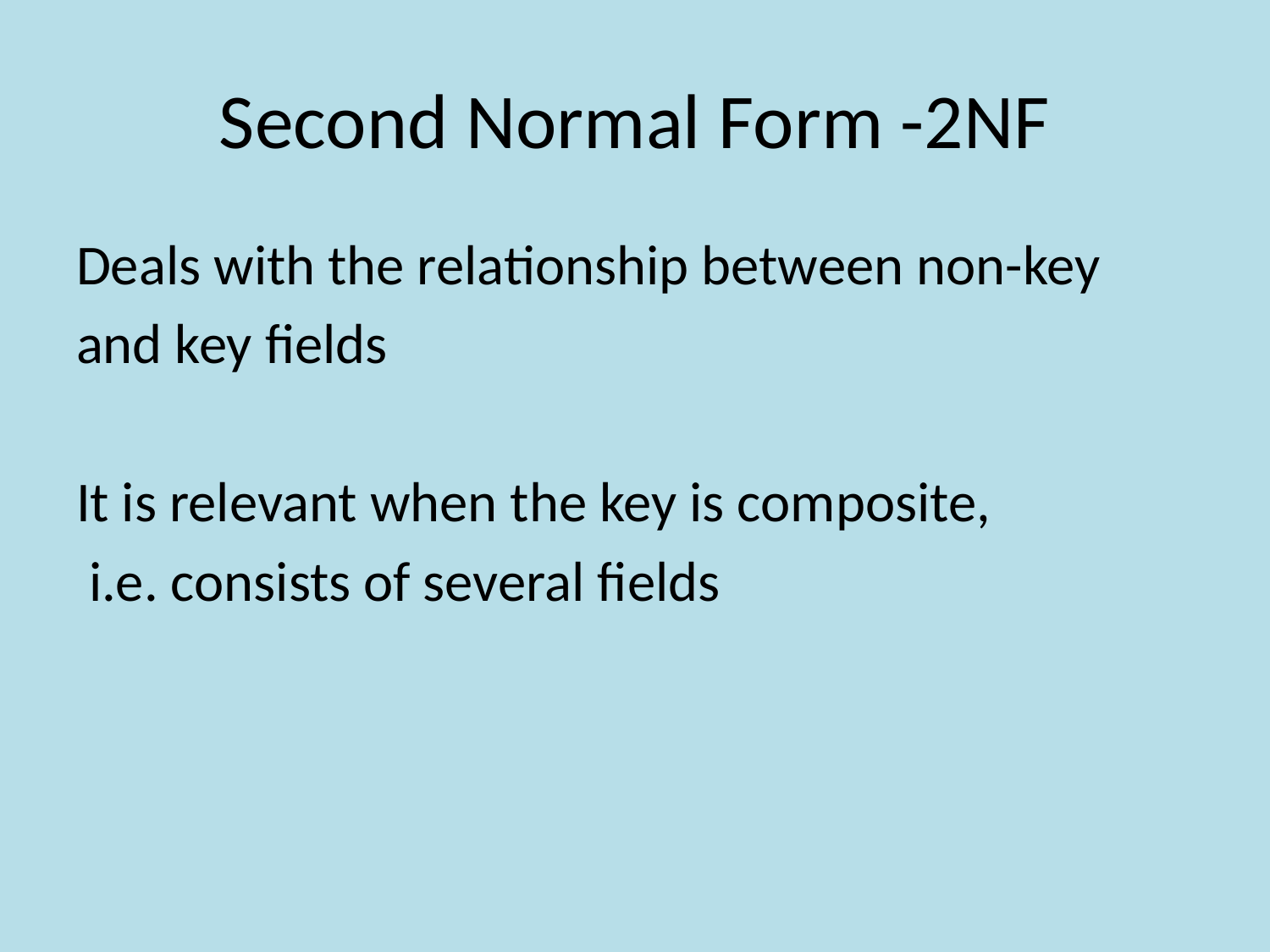

# Second Normal Form -2NF
Deals with the relationship between non-key
and key fields

It is relevant when the key is composite,
 i.e. consists of several fields